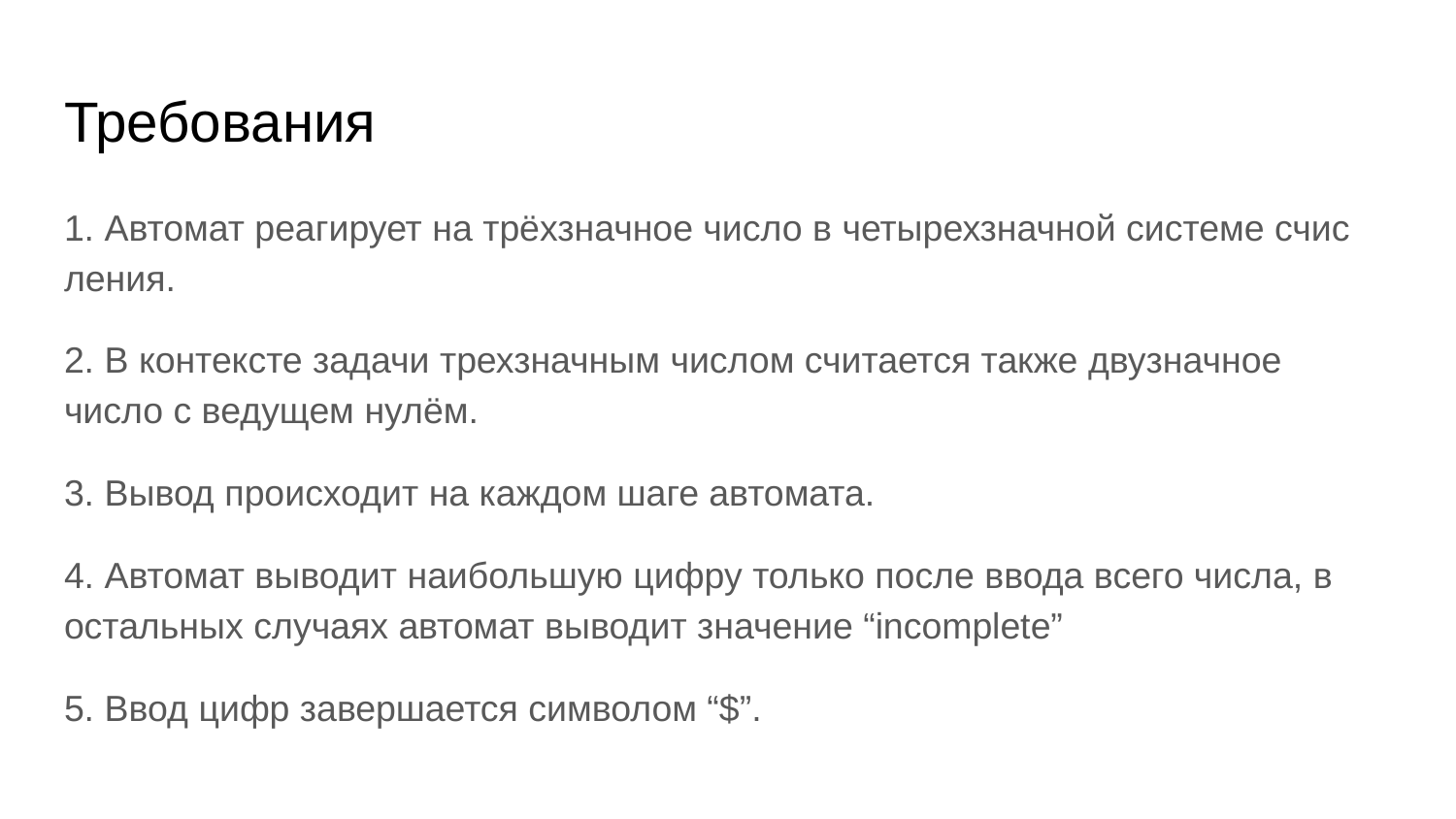

# Требования
1. Автомат реагирует на трёхзначное число в четырехзначной системе счис­ления.
2. В контексте задачи трехзначным числом считается также двузначное число с ведущем нулём.
3. Вывод происходит на каждом шаге автомата.
4. Автомат выводит наибольшую цифру только после ввода всего числа, в остальных случаях автомат выводит значение “incomplete”
5. Ввод цифр завершается символом “$”.